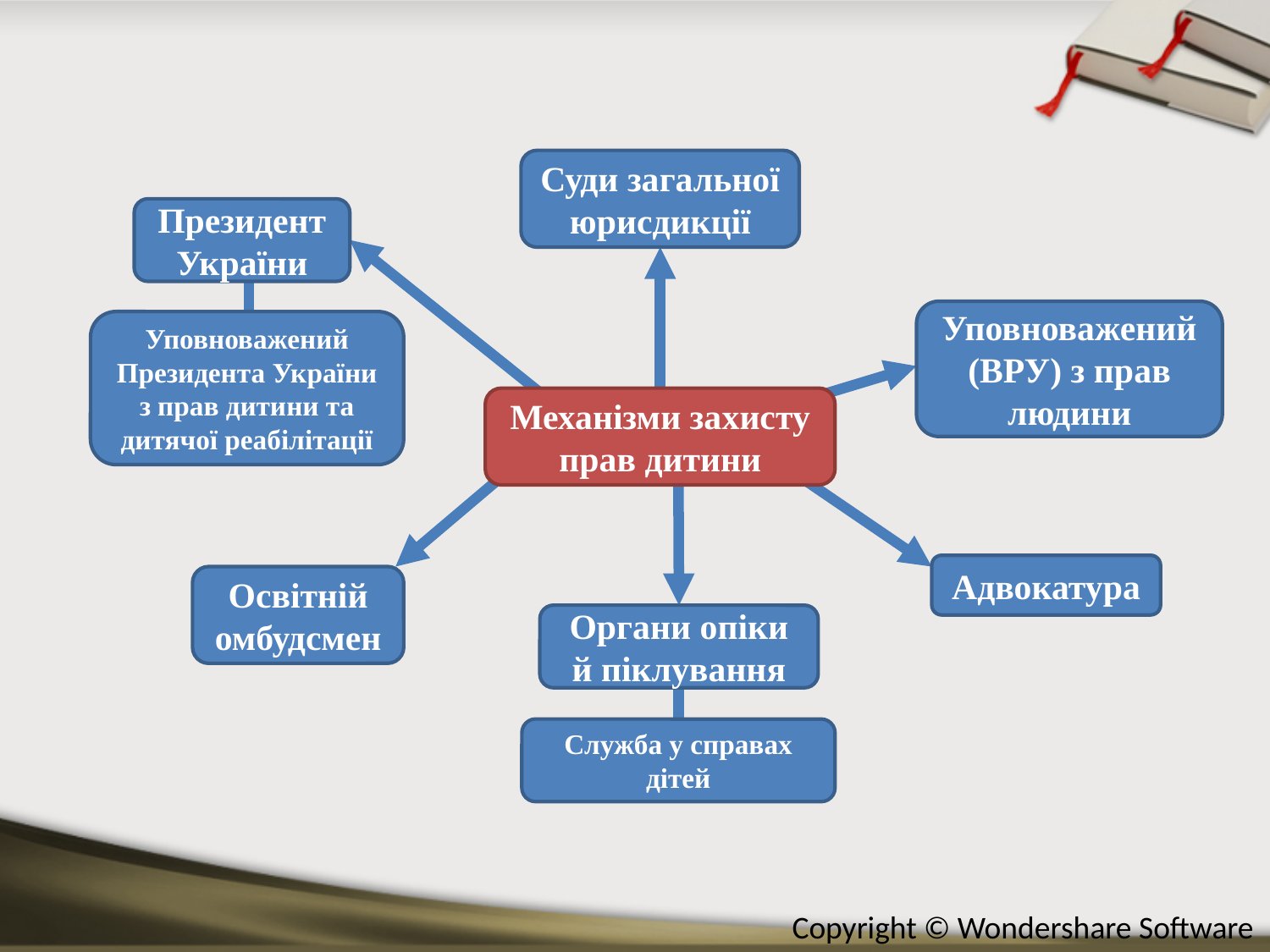

Суди загальної юрисдикції
Президент України
Уповноважений (ВРУ) з прав людини
Уповноважений Президента України з прав дитини та дитячої реабілітації
Механізми захисту прав дитини
Адвокатура
Освітній омбудсмен
Органи опіки й піклування
Служба у справах дітей